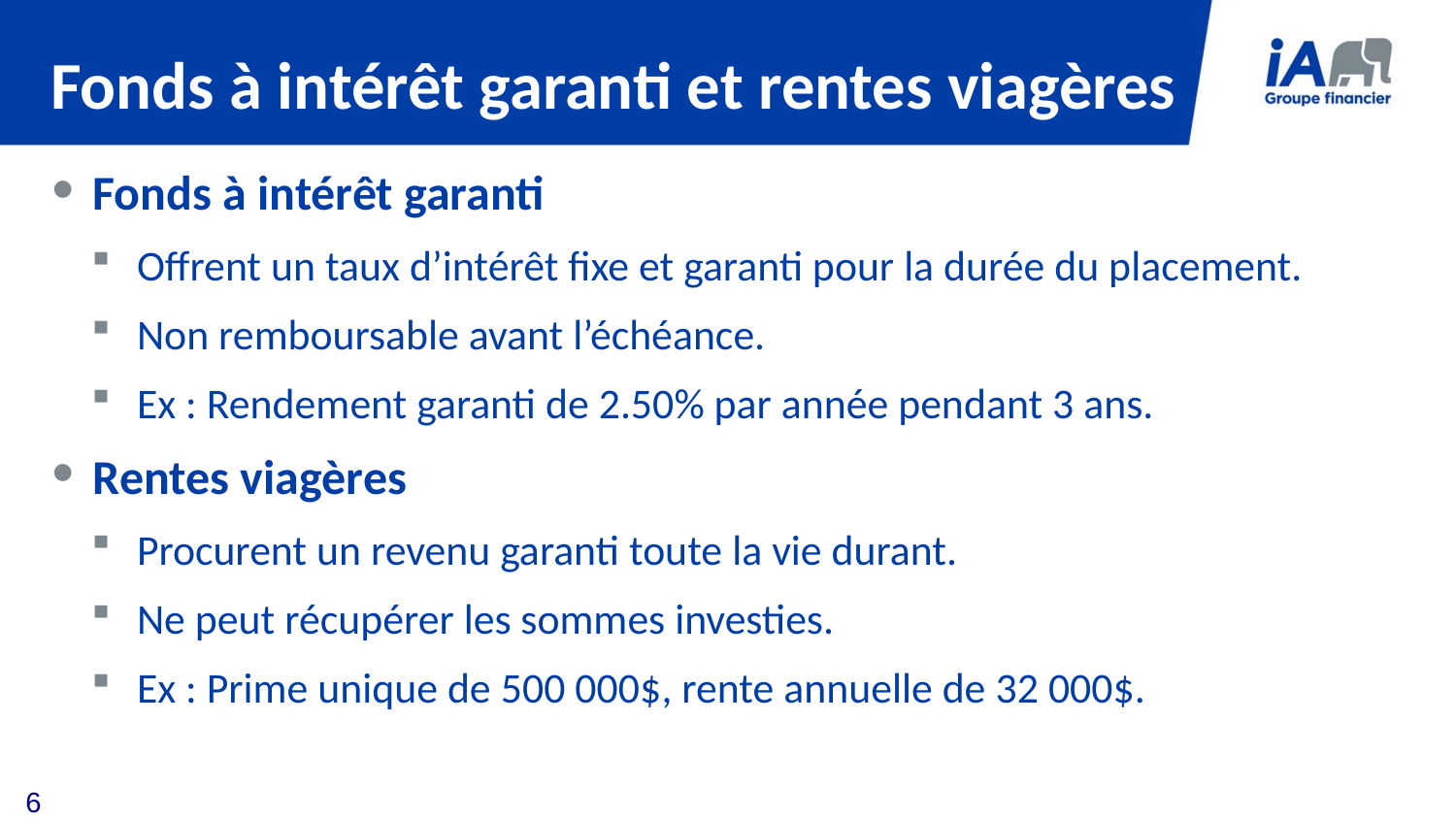

# Fonds à intérêt garanti et rentes viagères
Fonds à intérêt garanti
Offrent un taux d’intérêt fixe et garanti pour la durée du placement.
Non remboursable avant l’échéance.
Ex : Rendement garanti de 2.50% par année pendant 3 ans.
Rentes viagères
Procurent un revenu garanti toute la vie durant.
Ne peut récupérer les sommes investies.
Ex : Prime unique de 500 000$, rente annuelle de 32 000$.